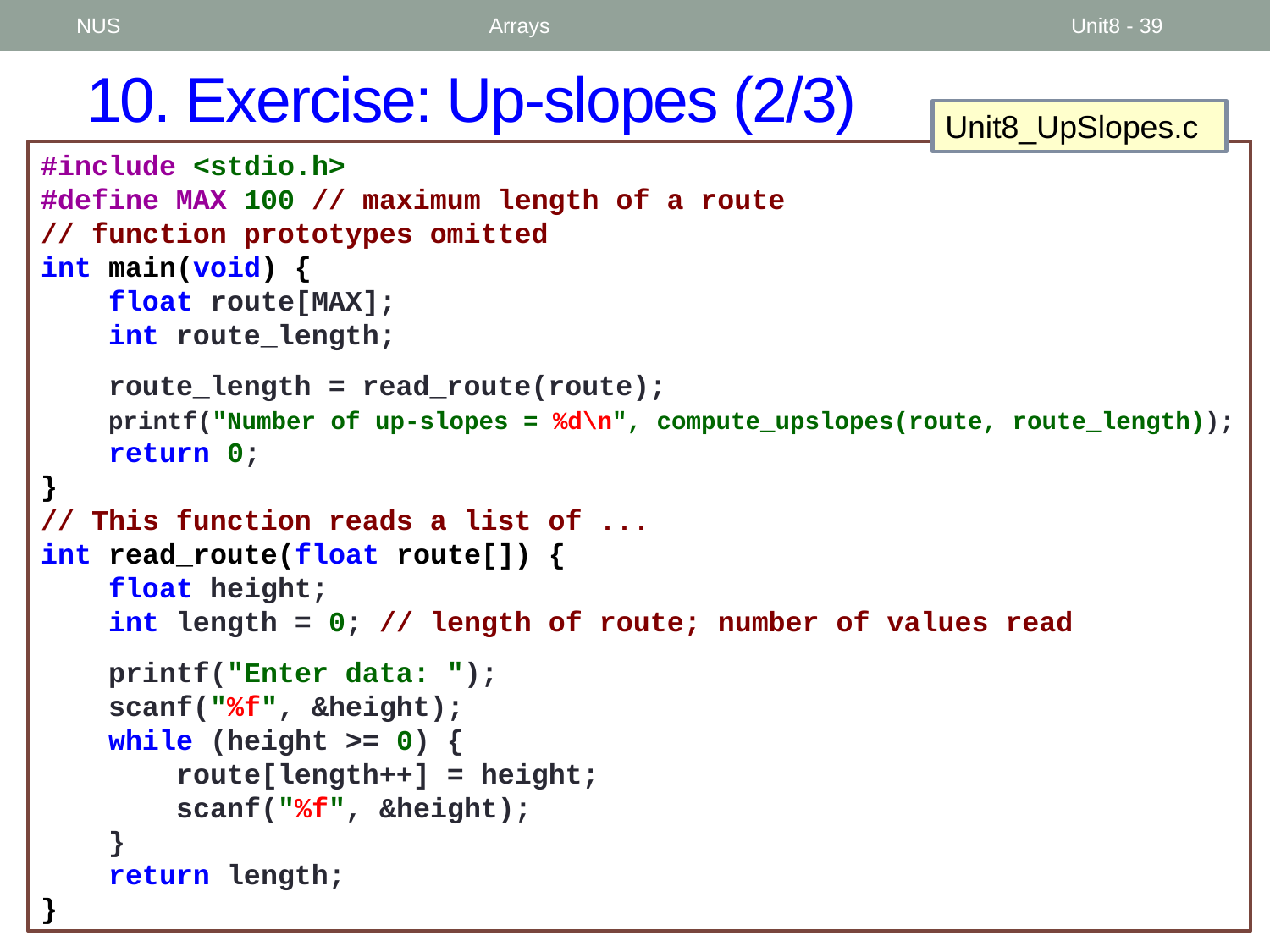

NUS
Arrays
Unit8 - 39
10. Exercise: Up-slopes (2/3)
Unit8_UpSlopes.c
#include <stdio.h>
#define MAX 100 // maximum length of a route
// function prototypes omitted
int main(void) {
    float route[MAX];
    int route_length;

    route_length = read_route(route);
    printf("Number of up-slopes = %d\n", compute_upslopes(route, route_length));
    return 0;
}
// This function reads a list of ...
int read_route(float route[]) {
    float height;
    int length = 0; // length of route; number of values read

    printf("Enter data: ");
    scanf("%f", &height);
    while (height >= 0) {
        route[length++] = height;
        scanf("%f", &height);
    }
    return length;
}